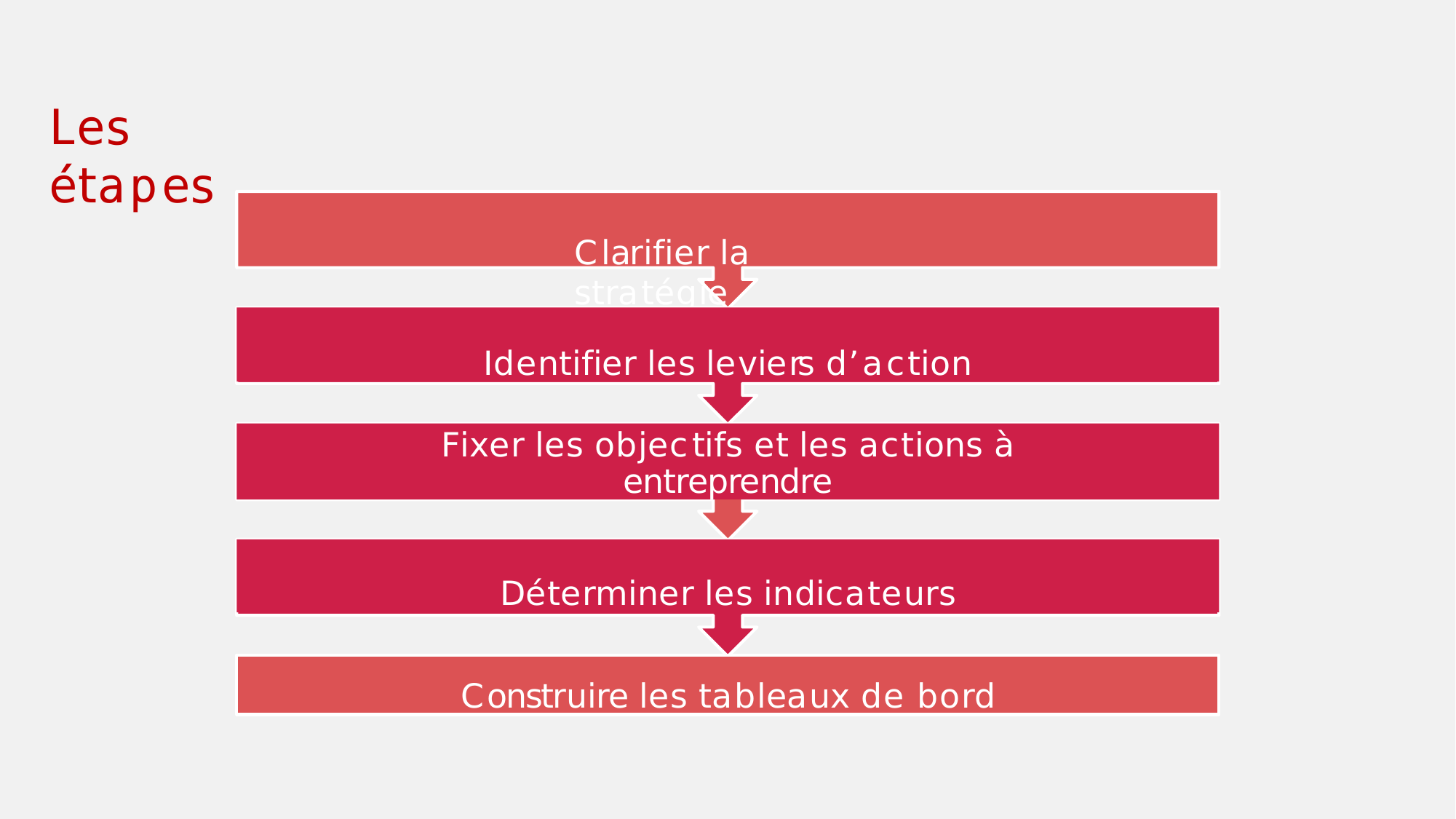

# Les étapes

Clarifier la stratégie
Identifier les leviers d’action
Fixer les objectifs et les actions à
entreprendre
Déterminer les indicateurs
Construire les tableaux de bord